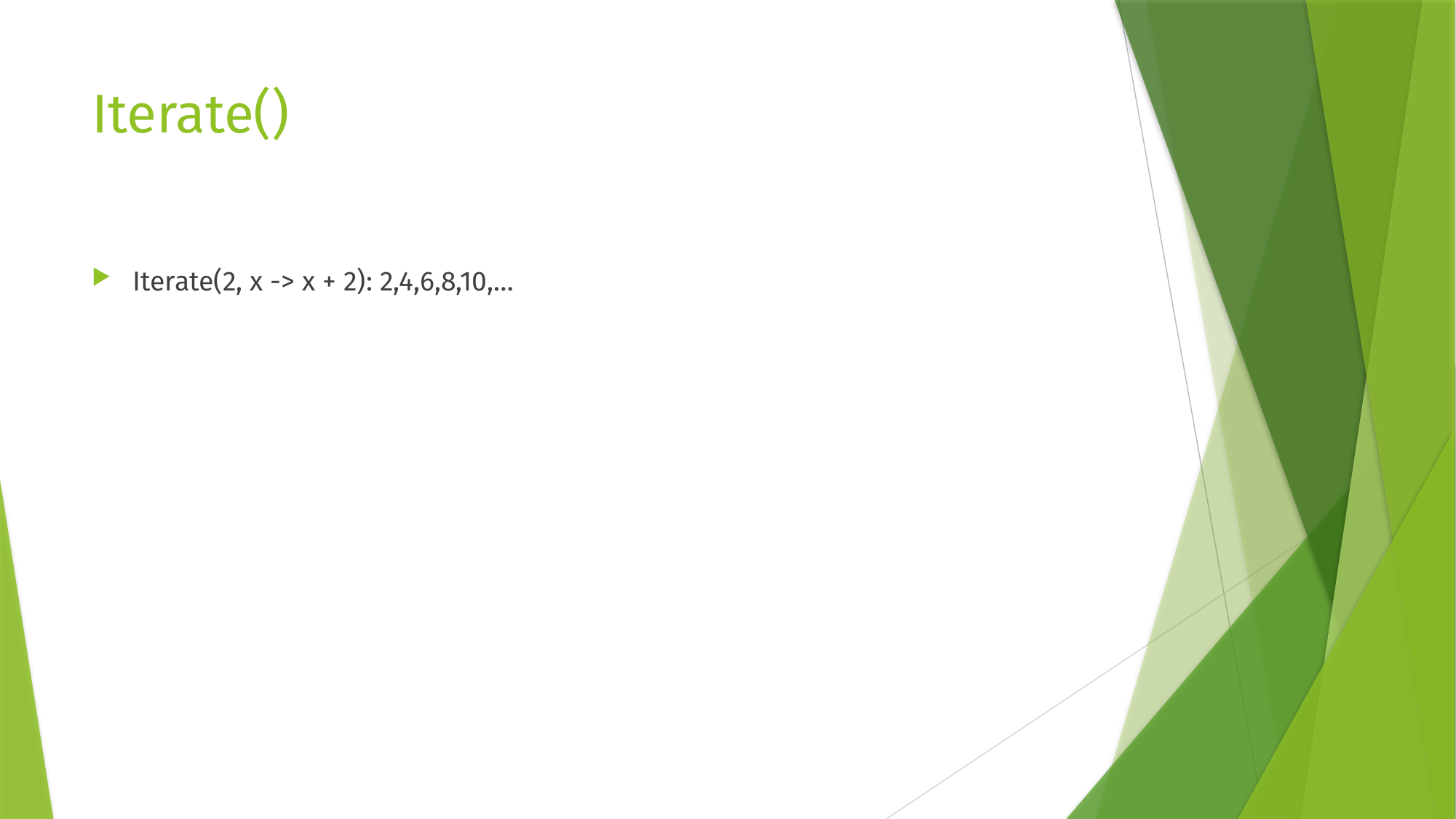

# Iterate()
Iterate(2, x -> x + 2): 2,4,6,8,10,…